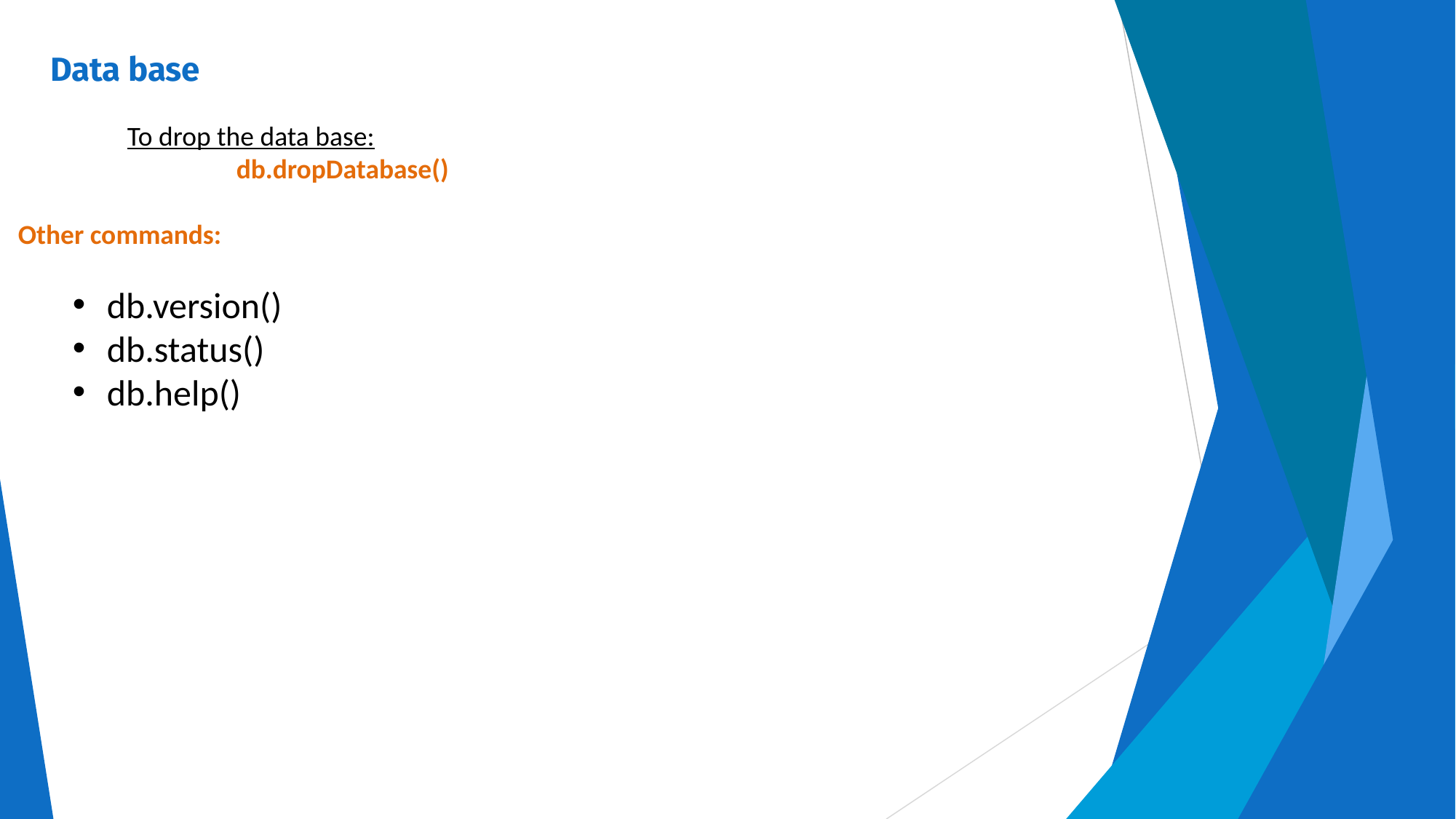

# Data base
	To drop the data base:
		db.dropDatabase()

Other commands:

db.version()
db.status()
db.help()